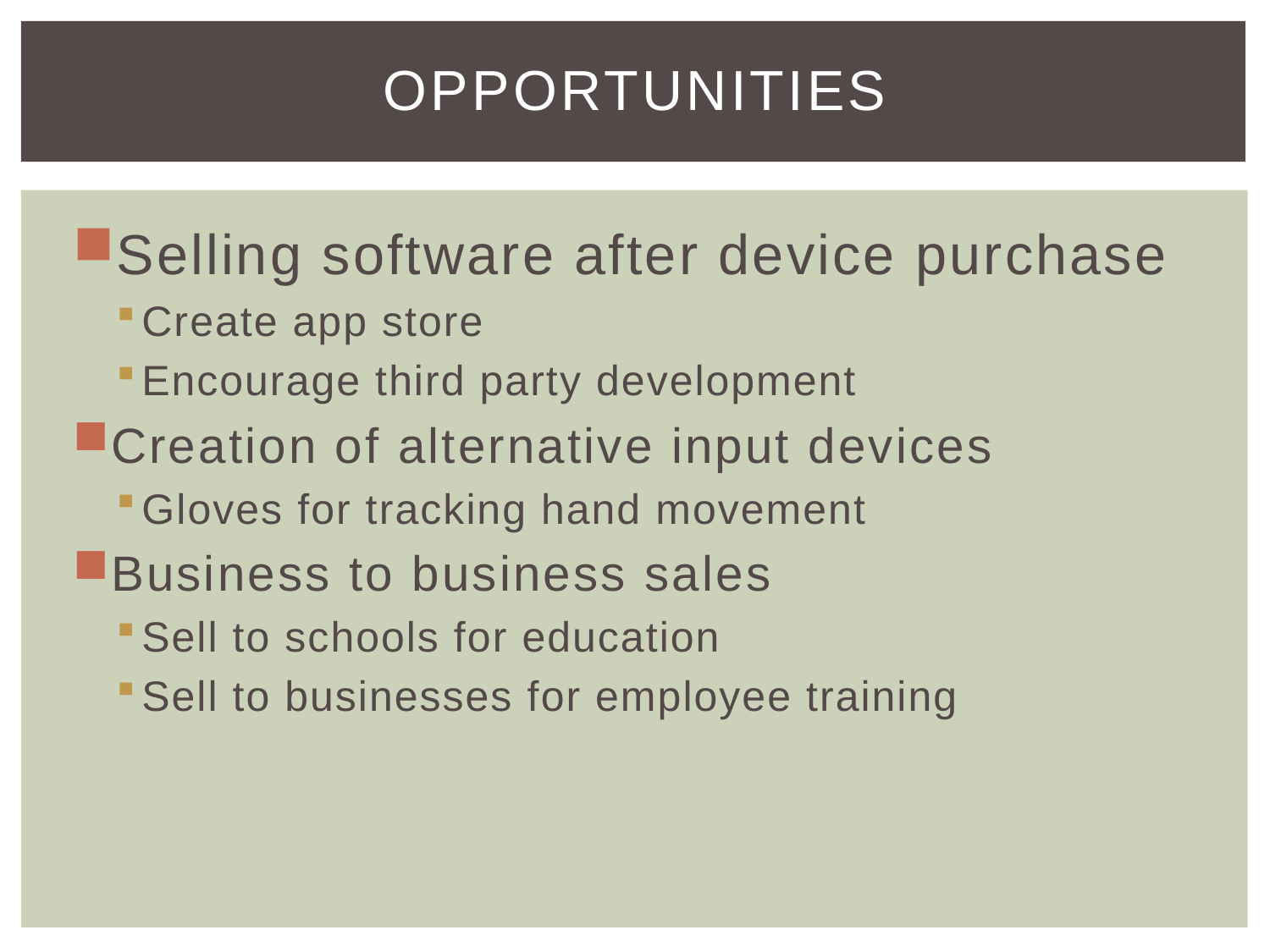

# Opportunities
Selling software after device purchase
Create app store
Encourage third party development
Creation of alternative input devices
Gloves for tracking hand movement
Business to business sales
Sell to schools for education
Sell to businesses for employee training